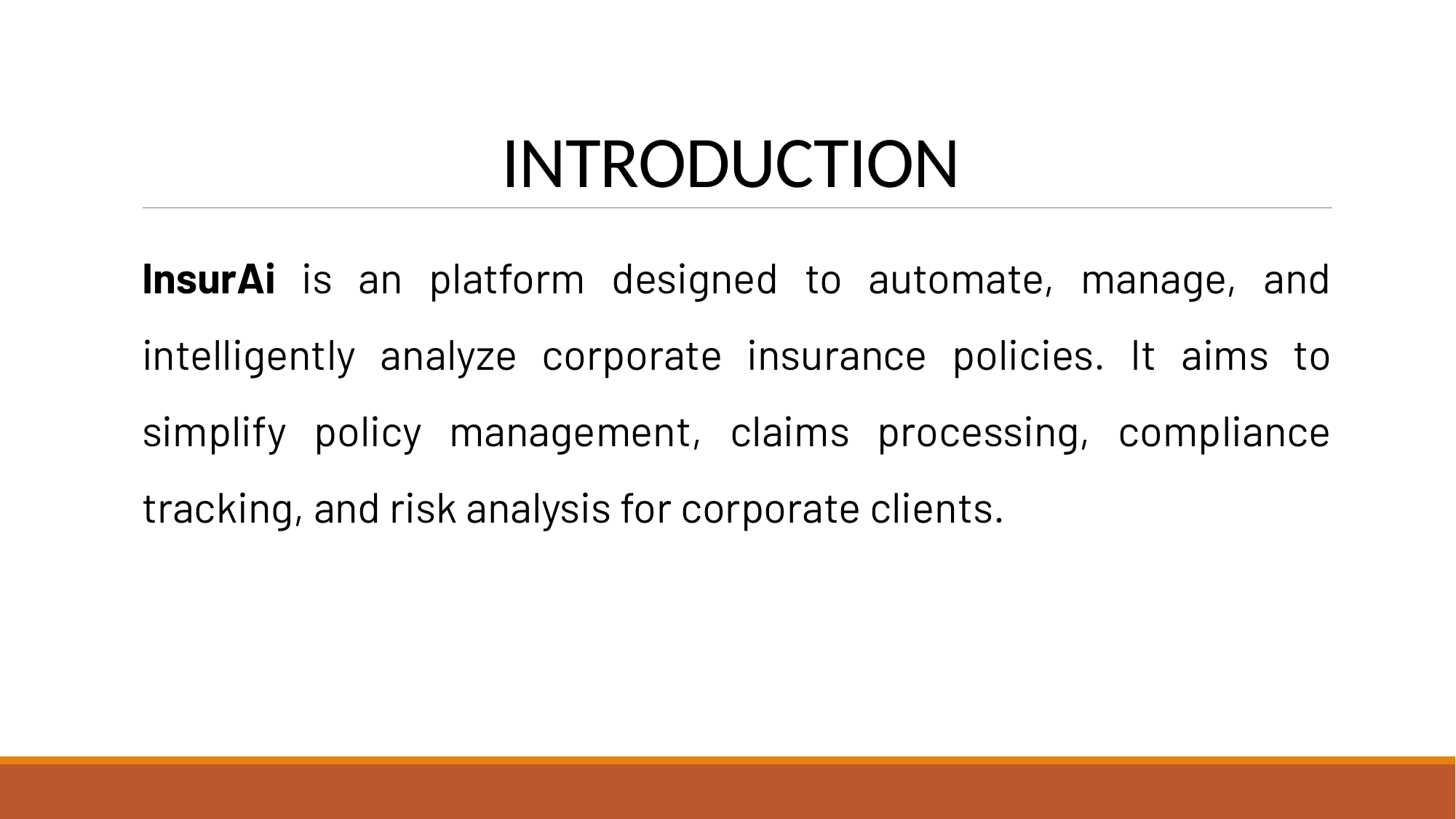

# INTRODUCTION
InsurAi is an platform designed to automate, manage, and intelligently analyze corporate insurance policies. It aims to simplify policy management, claims processing, compliance tracking, and risk analysis for corporate clients.